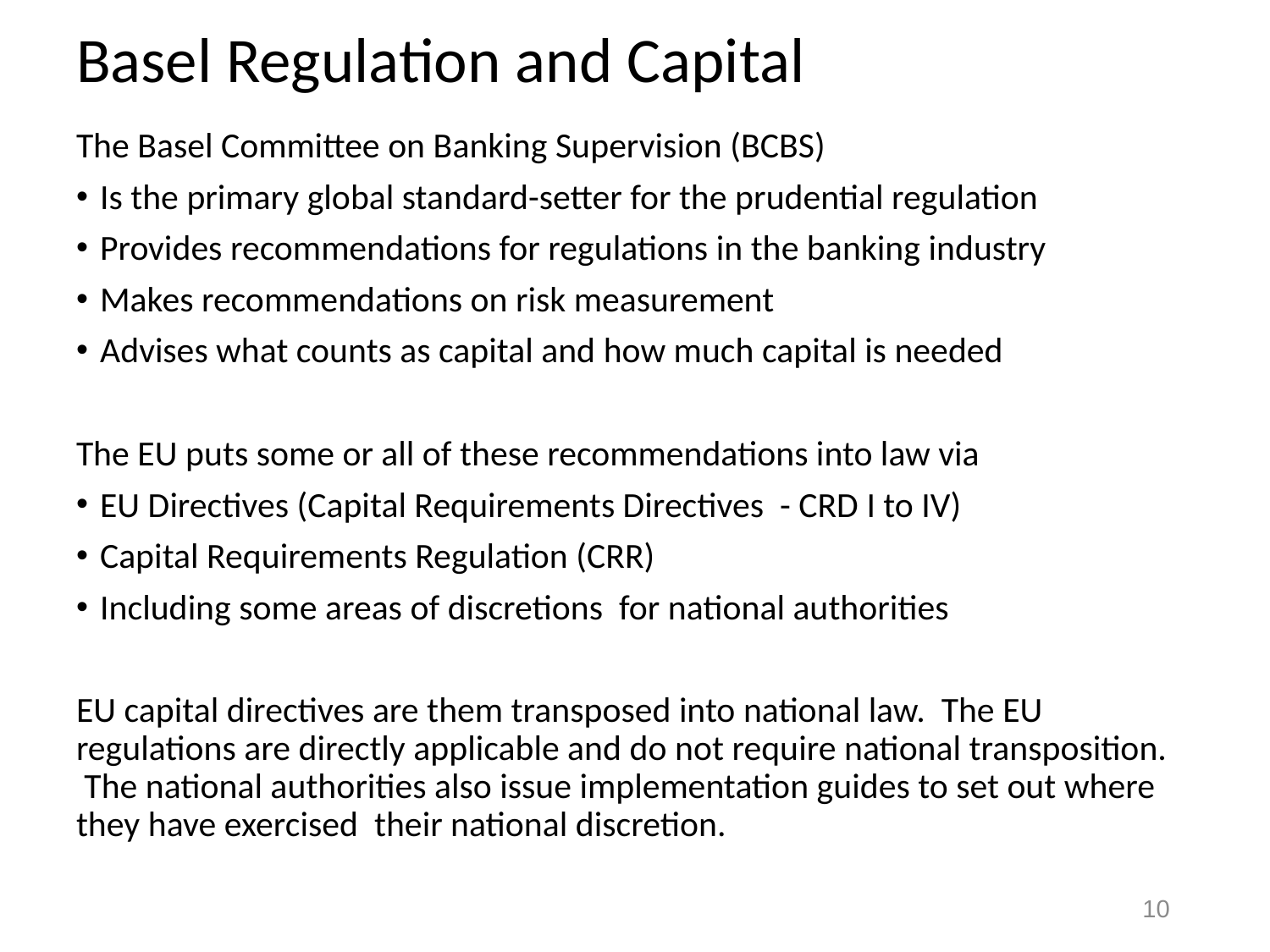

# Basel Regulation and Capital
The Basel Committee on Banking Supervision (BCBS)
Is the primary global standard-setter for the prudential regulation
Provides recommendations for regulations in the banking industry
Makes recommendations on risk measurement
Advises what counts as capital and how much capital is needed

The EU puts some or all of these recommendations into law via
EU Directives (Capital Requirements Directives  - CRD I to IV)
Capital Requirements Regulation (CRR)
Including some areas of discretions  for national authorities

EU capital directives are them transposed into national law.  The EU regulations are directly applicable and do not require national transposition.  The national authorities also issue implementation guides to set out where they have exercised  their national discretion.
10